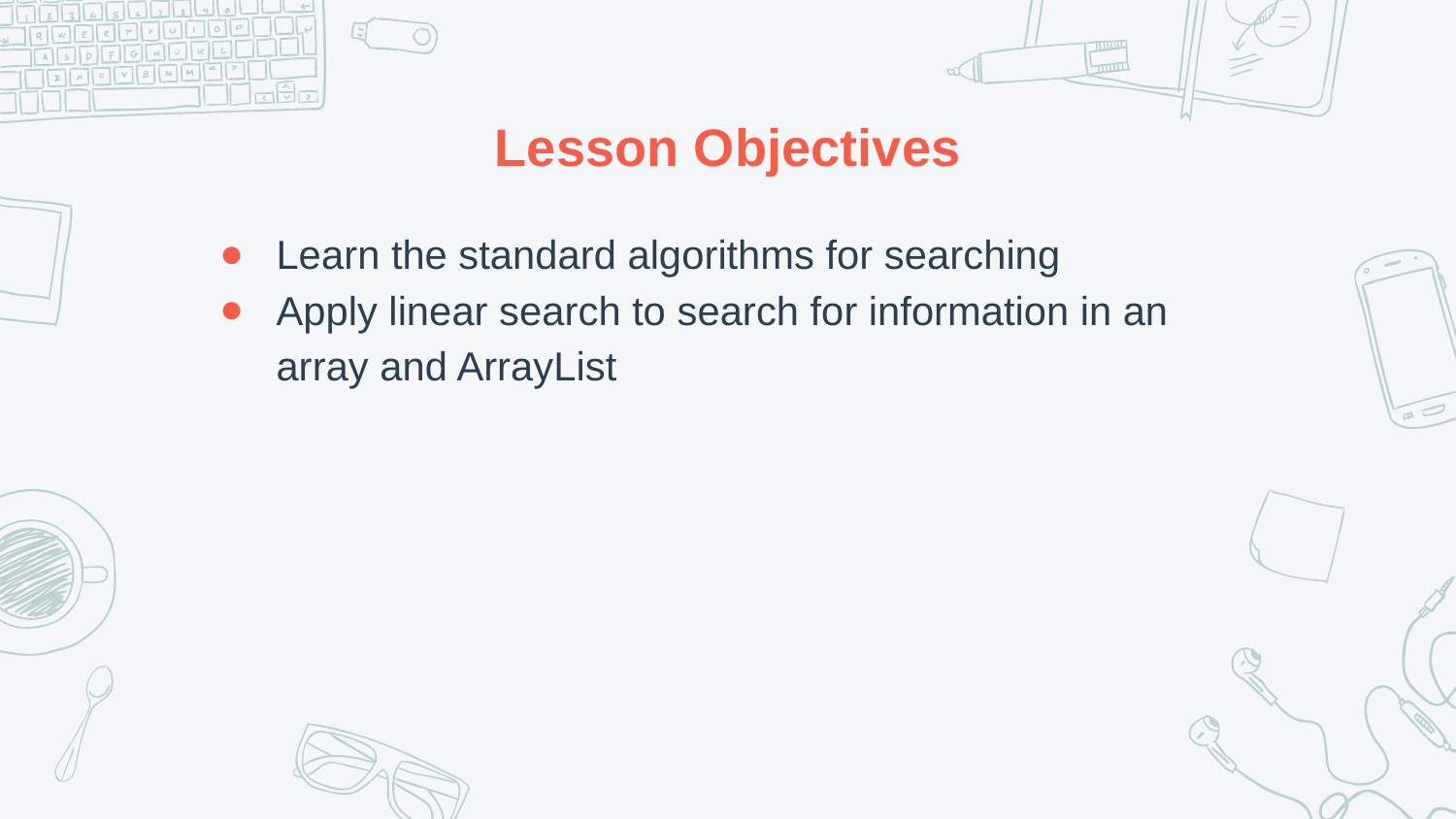

# Lesson Objectives
Learn the standard algorithms for searching
Apply linear search to search for information in an array and ArrayList